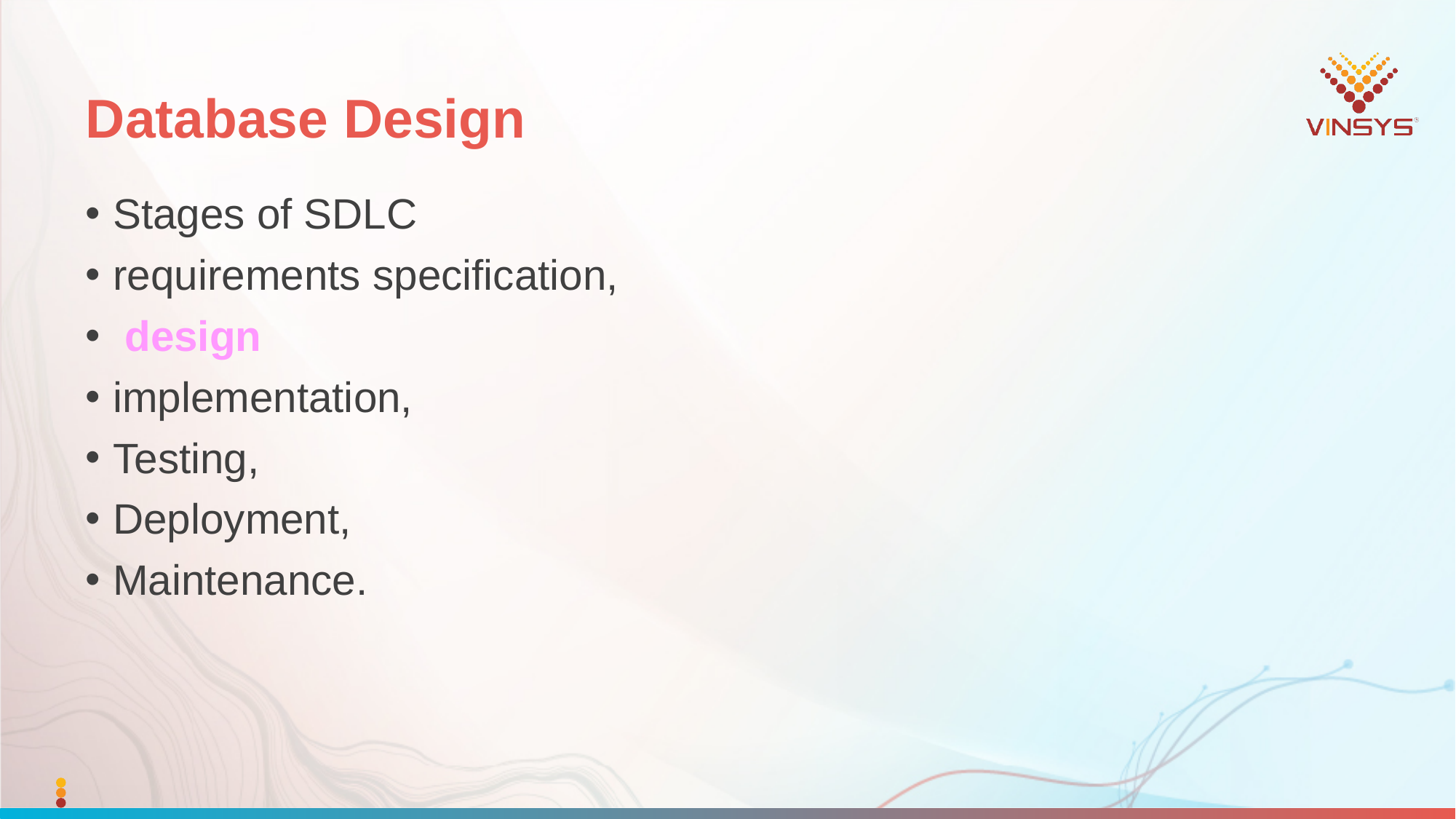

# Database Design
Stages of SDLC
requirements specification,
 design
implementation,
Testing,
Deployment,
Maintenance.